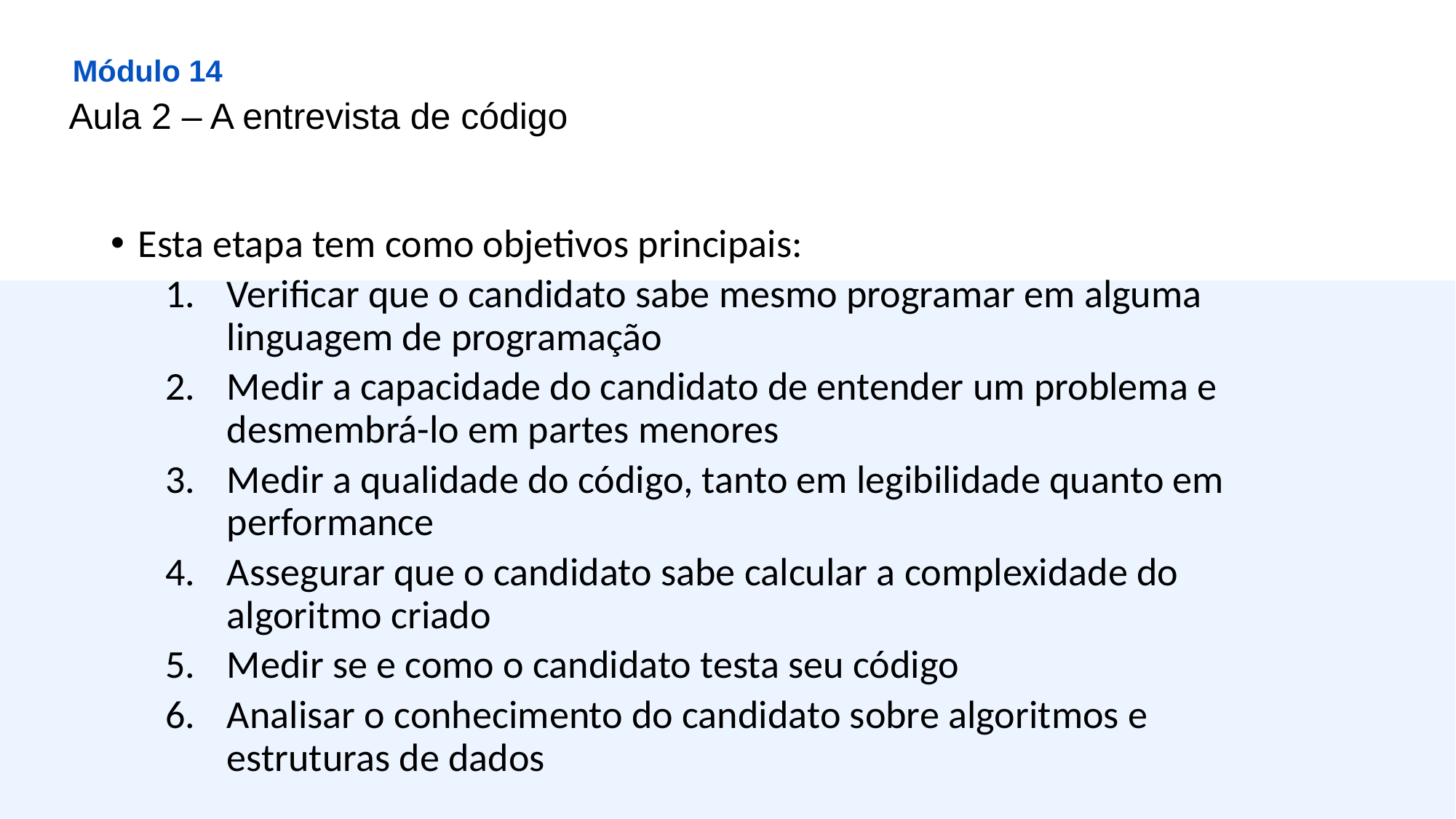

Módulo 14
Aula 2 – A entrevista de código
Esta etapa tem como objetivos principais:
Verificar que o candidato sabe mesmo programar em alguma linguagem de programação
Medir a capacidade do candidato de entender um problema e desmembrá-lo em partes menores
Medir a qualidade do código, tanto em legibilidade quanto em performance
Assegurar que o candidato sabe calcular a complexidade do algoritmo criado
Medir se e como o candidato testa seu código
Analisar o conhecimento do candidato sobre algoritmos e estruturas de dados